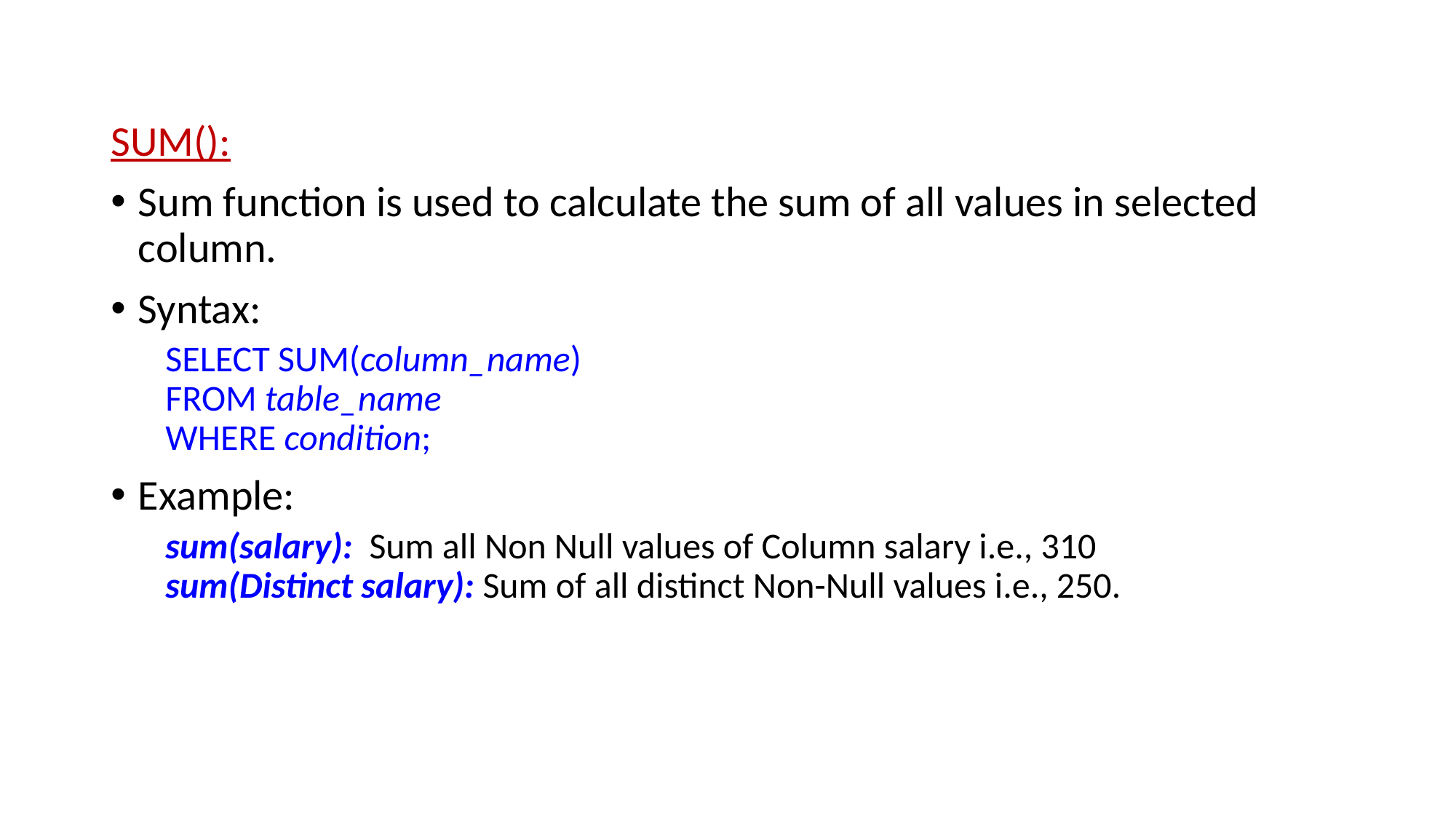

SUM():
Sum function is used to calculate the sum of all values in selected column.
Syntax:
SELECT SUM(column_name)
FROM table_name
WHERE condition;
Example:
sum(salary):  Sum all Non Null values of Column salary i.e., 310
sum(Distinct salary): Sum of all distinct Non-Null values i.e., 250.